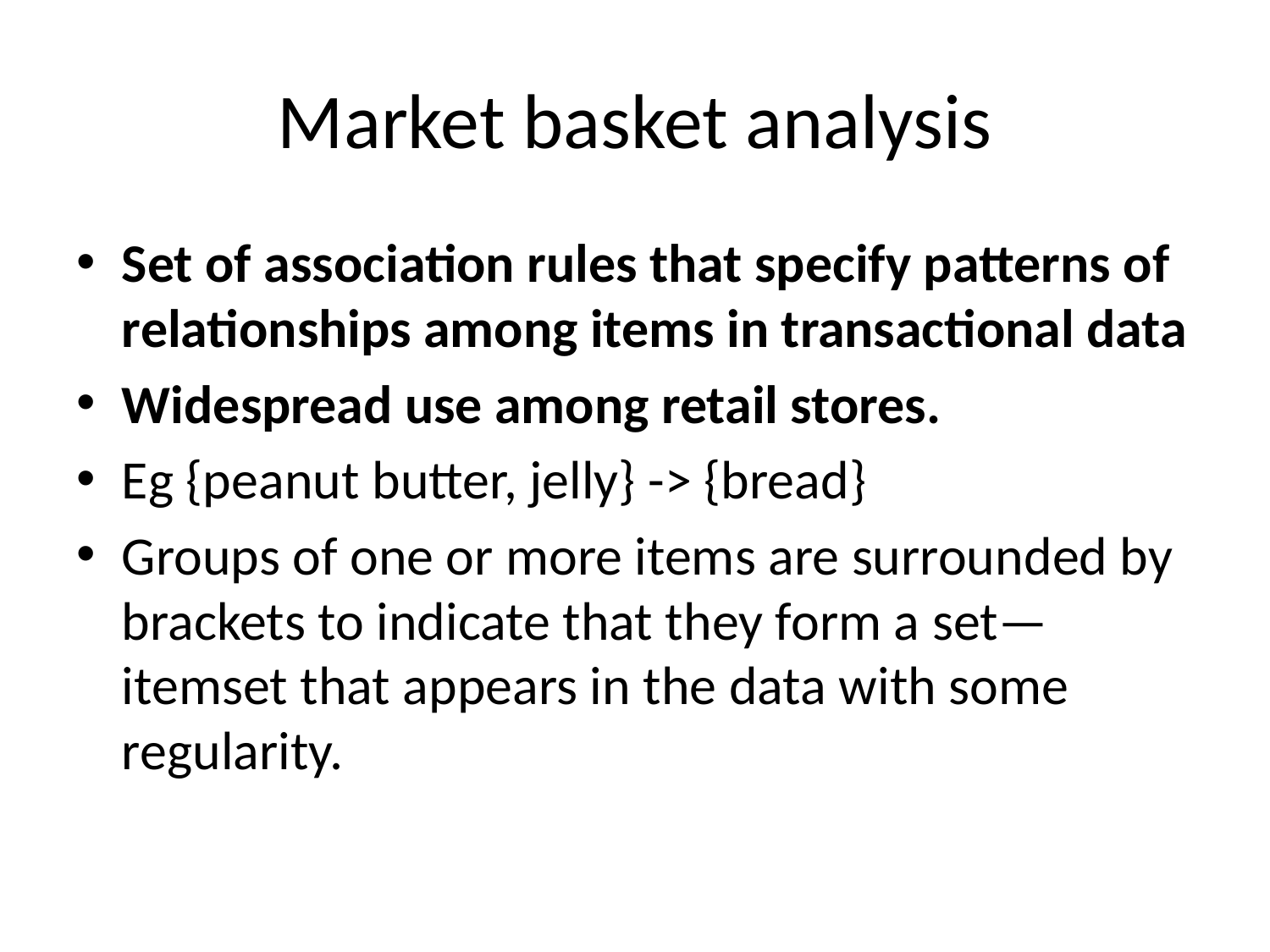

# Market basket analysis
Set of association rules that specify patterns of relationships among items in transactional data
Widespread use among retail stores.
Eg {peanut butter, jelly} -> {bread}
Groups of one or more items are surrounded by brackets to indicate that they form a set—itemset that appears in the data with some regularity.